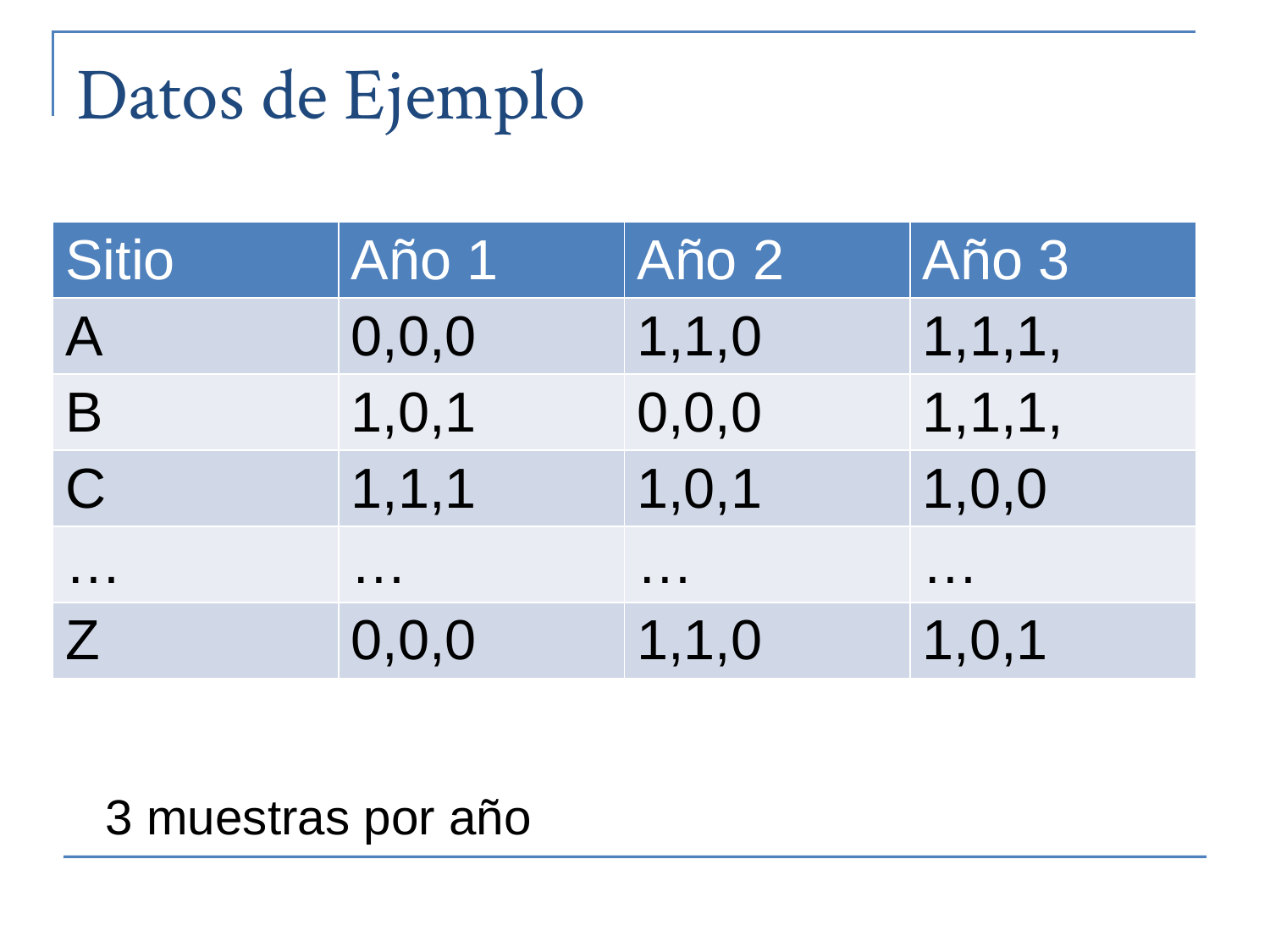

# Datos de Ejemplo
| Sitio | Año 1 | Año 2 | Año 3 |
| --- | --- | --- | --- |
| A | 0,0,0 | 1,1,0 | 1,1,1, |
| B | 1,0,1 | 0,0,0 | 1,1,1, |
| C | 1,1,1 | 1,0,1 | 1,0,0 |
| … | … | … | … |
| Z | 0,0,0 | 1,1,0 | 1,0,1 |
3 muestras por año